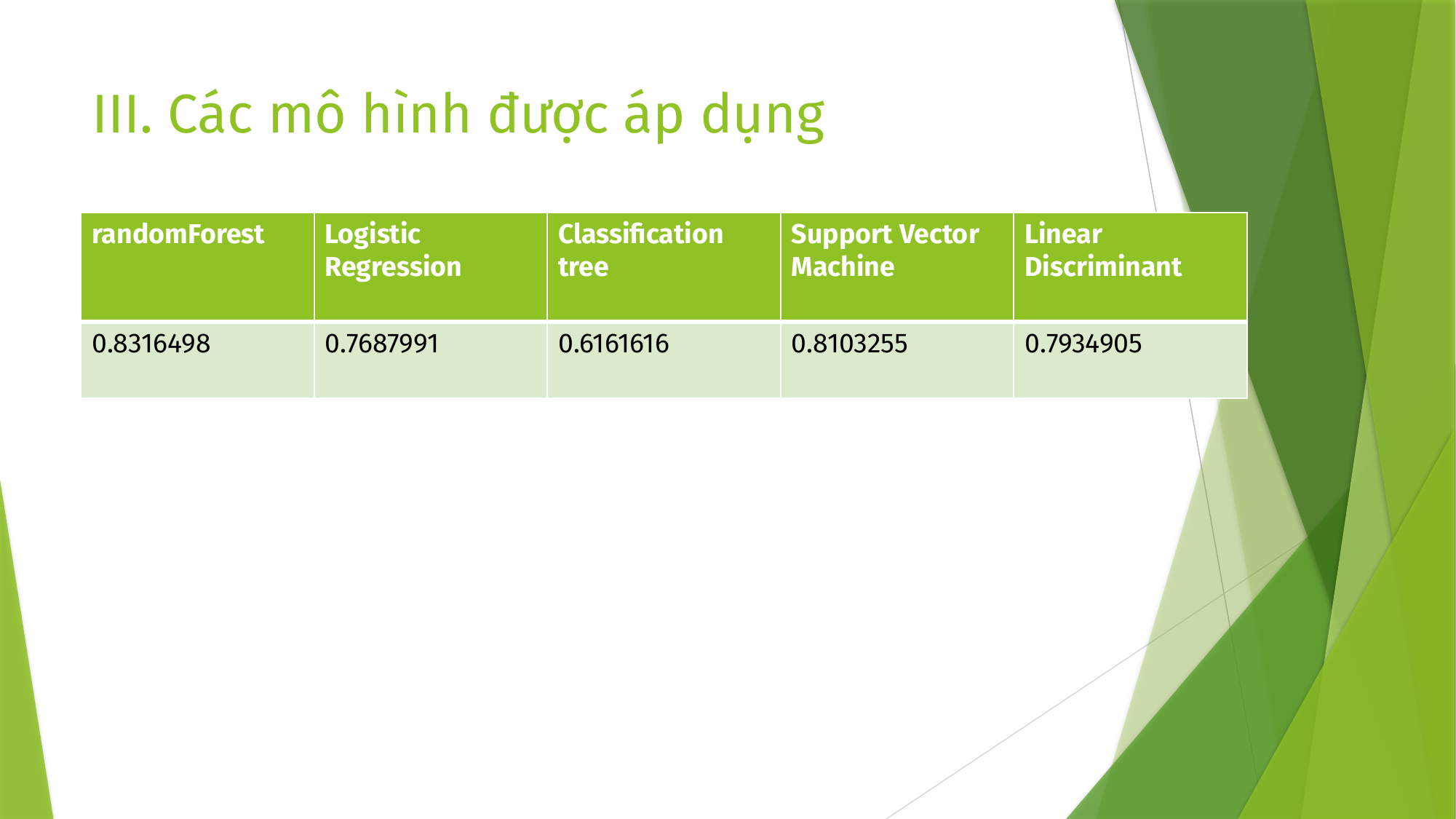

# III. Các mô hình được áp dụng
| randomForest | Logistic Regression | Classification tree | Support Vector Machine | Linear Discriminant |
| --- | --- | --- | --- | --- |
| 0.8316498 | 0.7687991 | 0.6161616 | 0.8103255 | 0.7934905 |